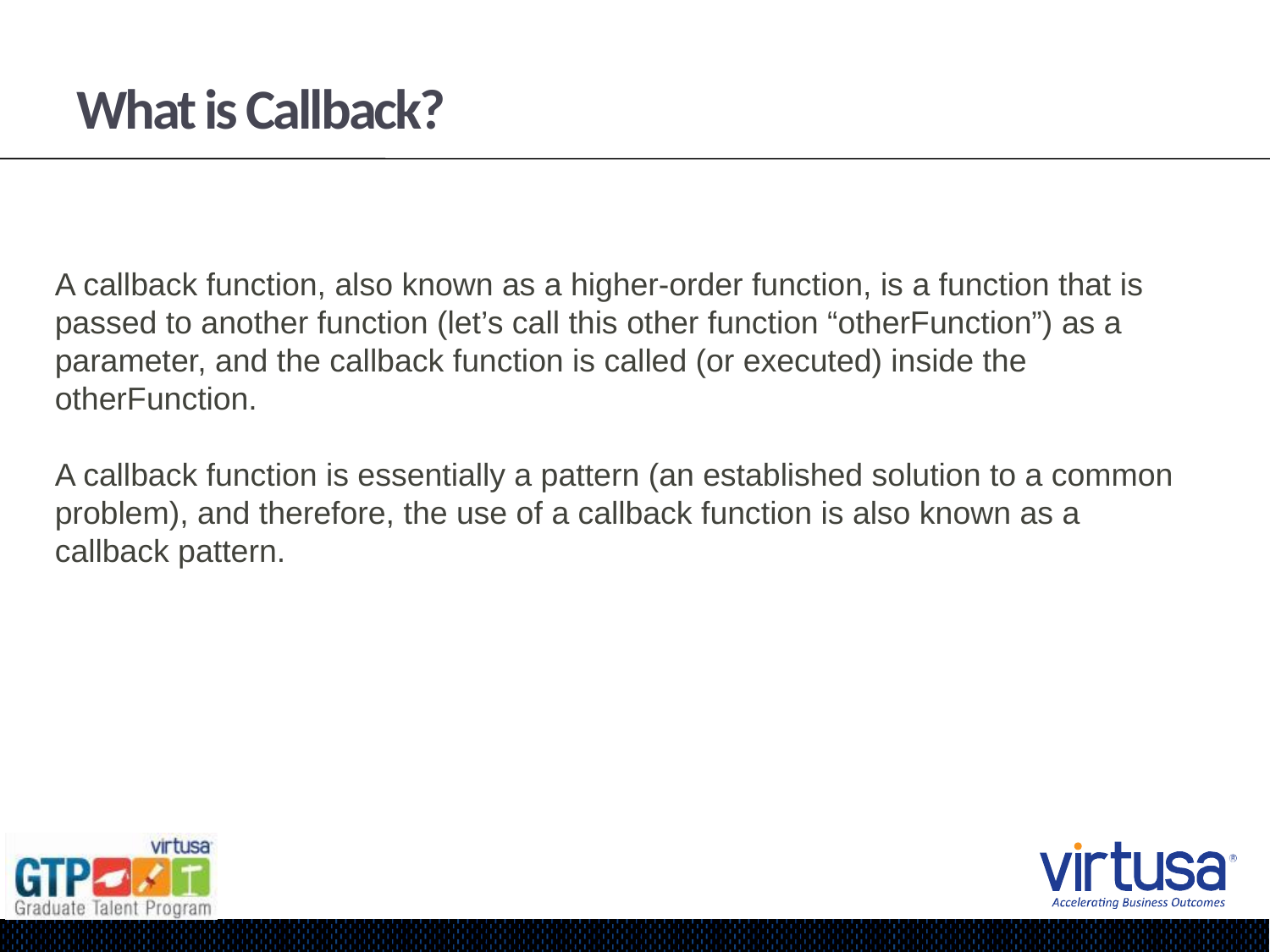

# What is Callback?
A callback function, also known as a higher-order function, is a function that is passed to another function (let’s call this other function “otherFunction”) as a parameter, and the callback function is called (or executed) inside the otherFunction.

A callback function is essentially a pattern (an established solution to a common problem), and therefore, the use of a callback function is also known as a callback pattern.